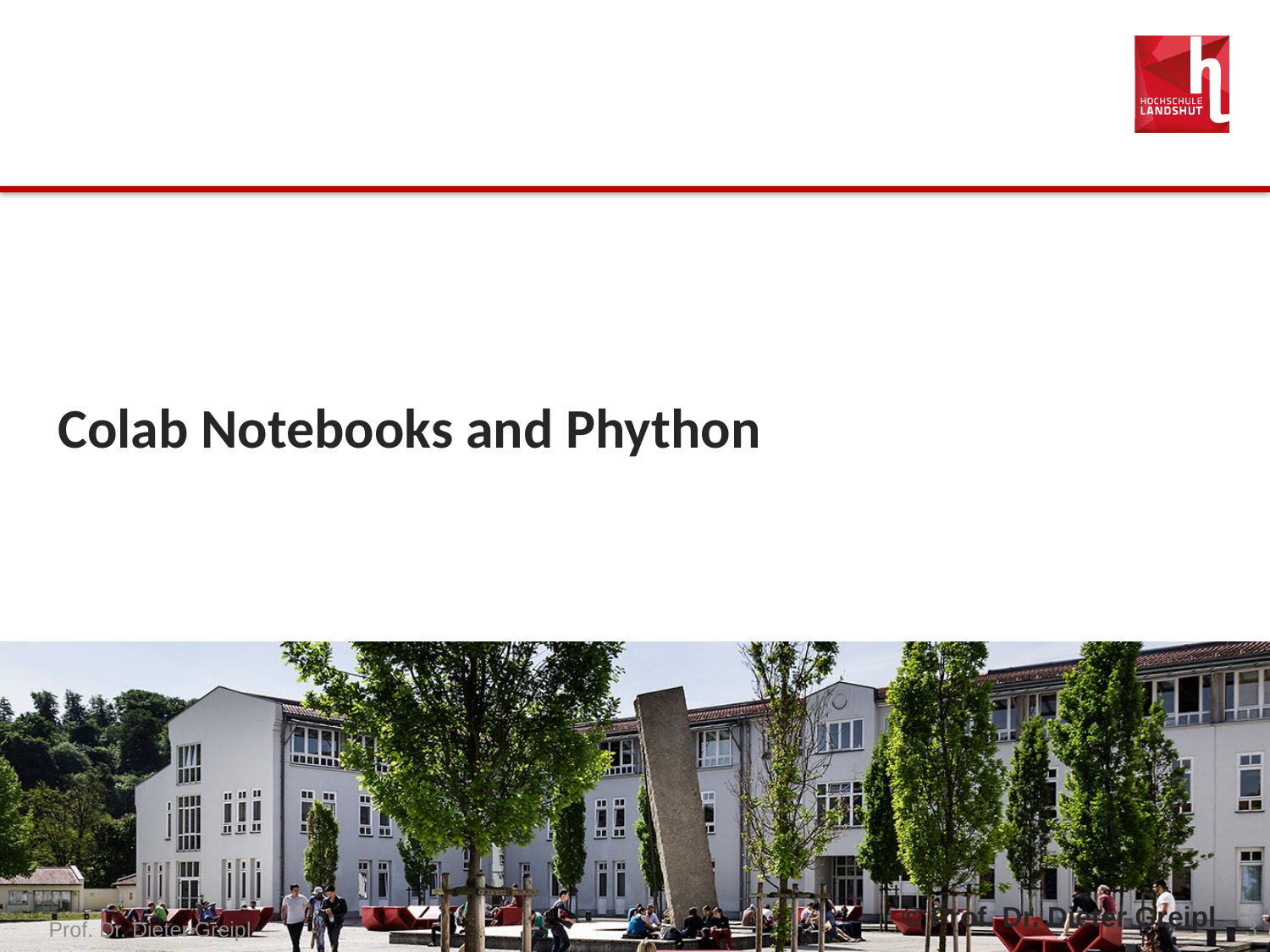

#
Colab Notebooks and Phython
Prof. Dr. Dieter Greipl
3